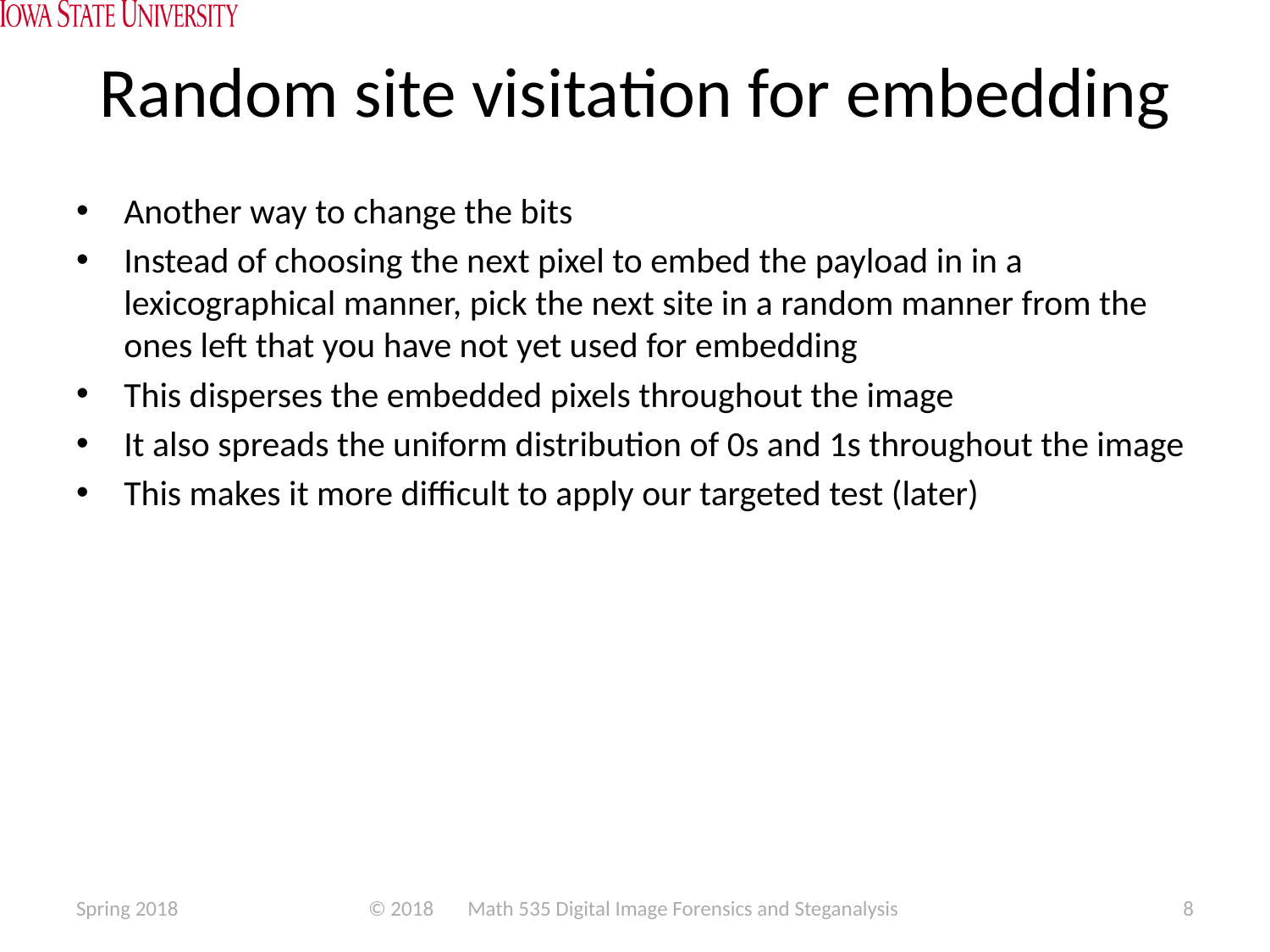

# Random site visitation for embedding
Another way to change the bits
Instead of choosing the next pixel to embed the payload in in a lexicographical manner, pick the next site in a random manner from the ones left that you have not yet used for embedding
This disperses the embedded pixels throughout the image
It also spreads the uniform distribution of 0s and 1s throughout the image
This makes it more difficult to apply our targeted test (later)
Spring 2018
© 2018       Math 535 Digital Image Forensics and Steganalysis
8